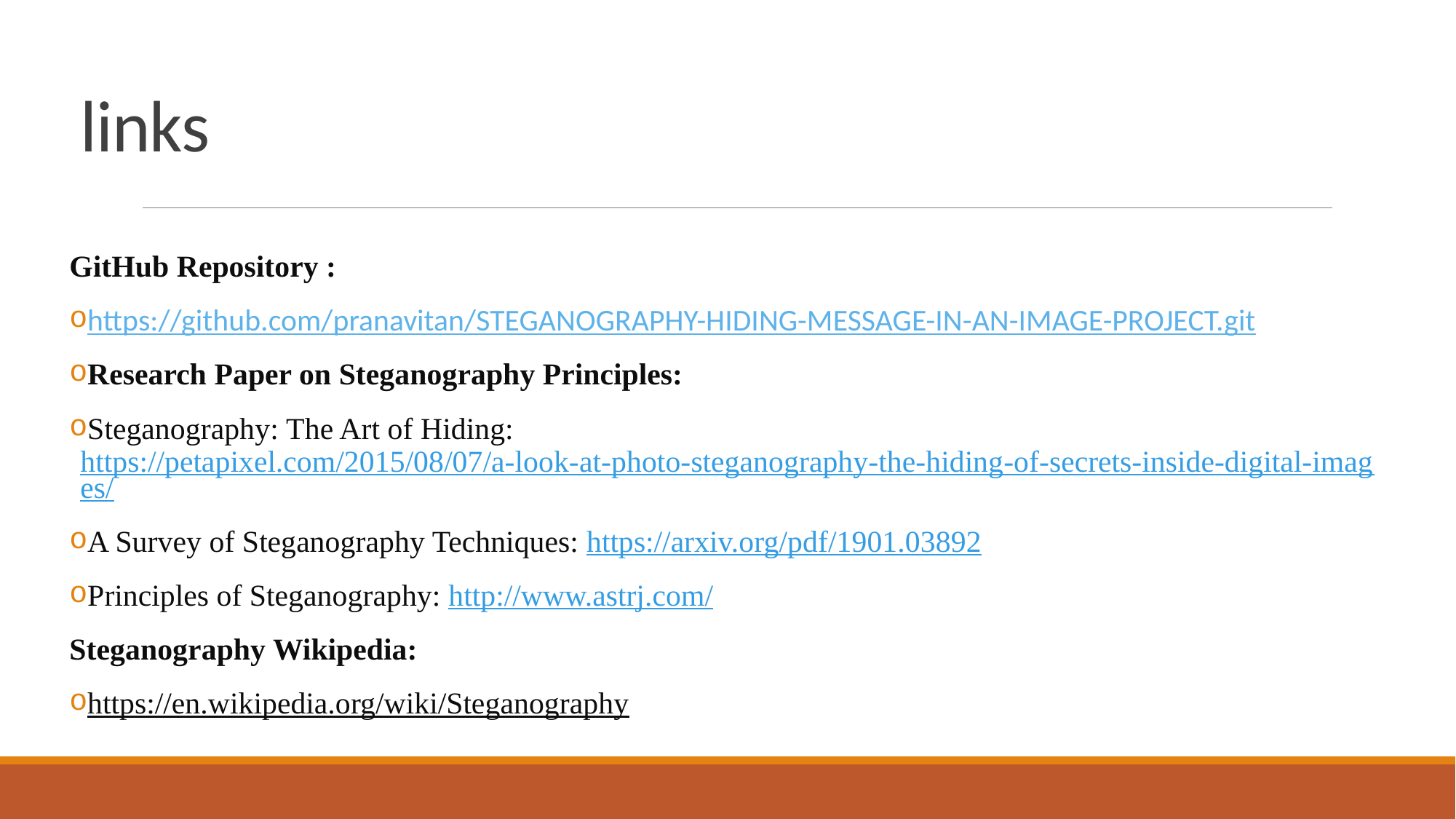

# links
GitHub Repository :
https://github.com/pranavitan/STEGANOGRAPHY-HIDING-MESSAGE-IN-AN-IMAGE-PROJECT.git
Research Paper on Steganography Principles:
Steganography: The Art of Hiding: https://petapixel.com/2015/08/07/a-look-at-photo-steganography-the-hiding-of-secrets-inside-digital-images/
A Survey of Steganography Techniques: https://arxiv.org/pdf/1901.03892
Principles of Steganography: http://www.astrj.com/
Steganography Wikipedia:
https://en.wikipedia.org/wiki/Steganography